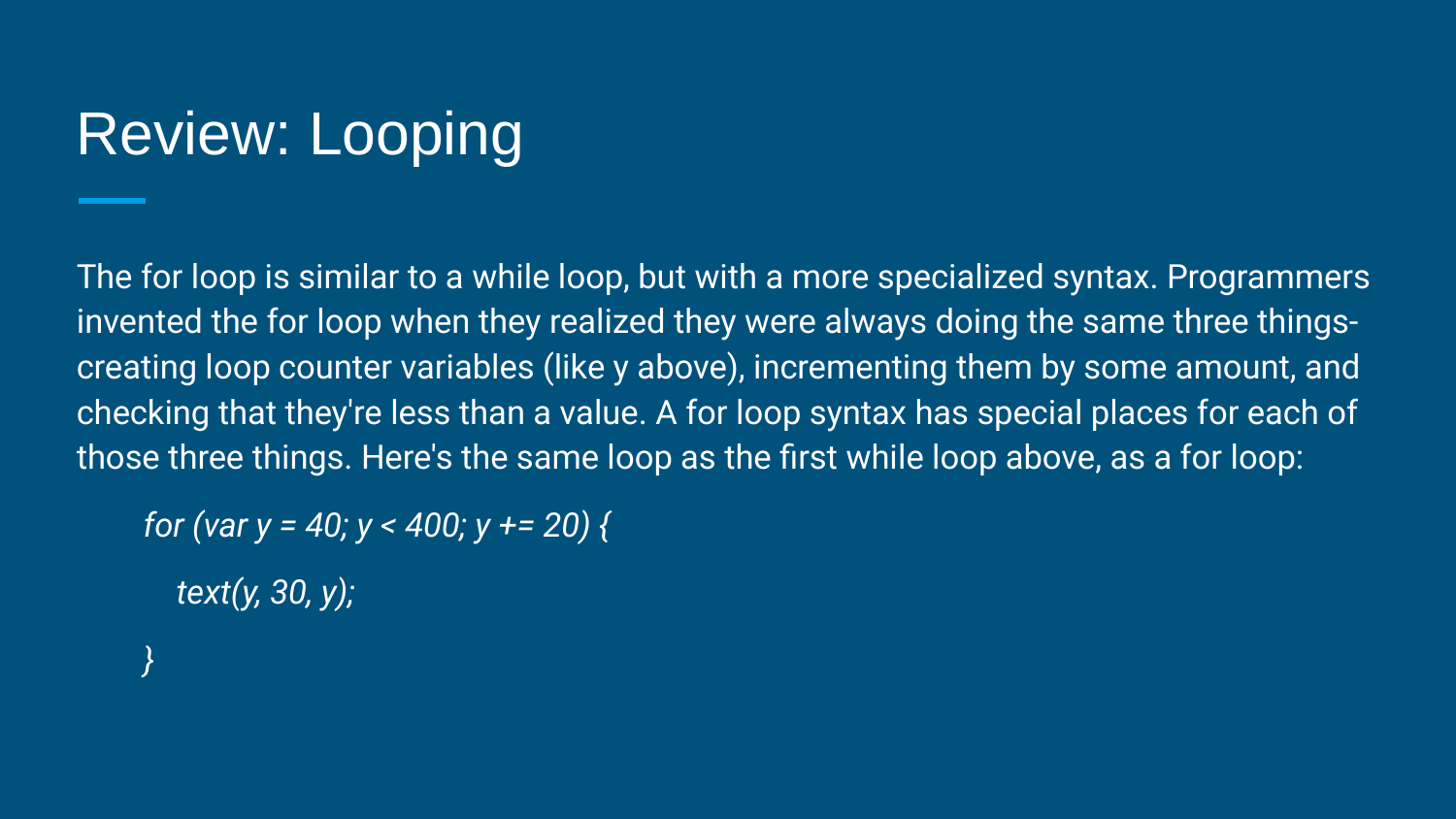

# Review: Looping
The for loop is similar to a while loop, but with a more specialized syntax. Programmers invented the for loop when they realized they were always doing the same three things- creating loop counter variables (like y above), incrementing them by some amount, and checking that they're less than a value. A for loop syntax has special places for each of those three things. Here's the same loop as the first while loop above, as a for loop:
for (var y = 40; y < 400; y += 20) {
    text(y, 30, y);
}